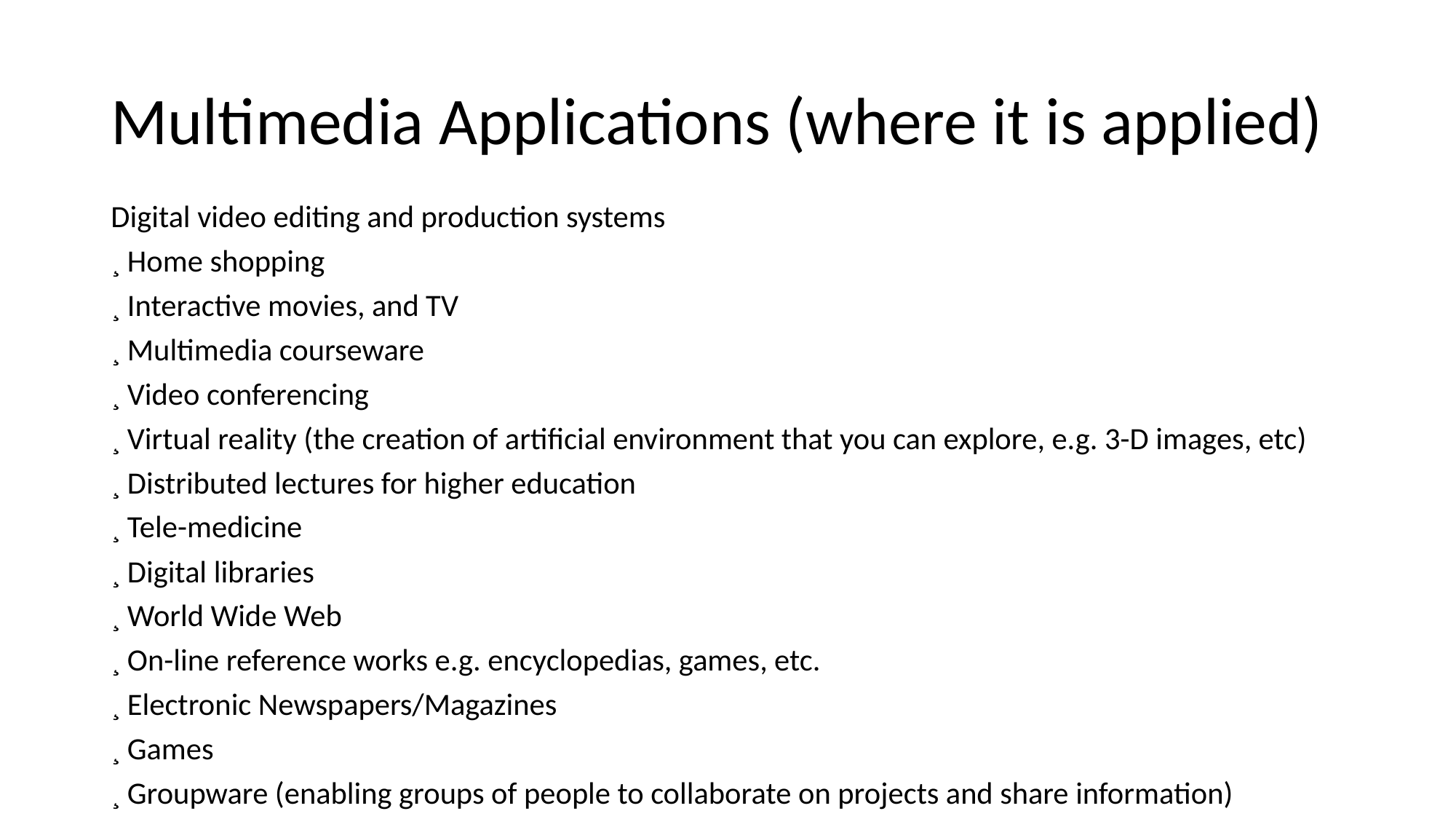

# Multimedia Applications (where it is applied)
Digital video editing and production systems
¸ Home shopping
¸ Interactive movies, and TV
¸ Multimedia courseware
¸ Video conferencing
¸ Virtual reality (the creation of artificial environment that you can explore, e.g. 3-D images, etc)
¸ Distributed lectures for higher education
¸ Tele-medicine
¸ Digital libraries
¸ World Wide Web
¸ On-line reference works e.g. encyclopedias, games, etc.
¸ Electronic Newspapers/Magazines
¸ Games
¸ Groupware (enabling groups of people to collaborate on projects and share information)